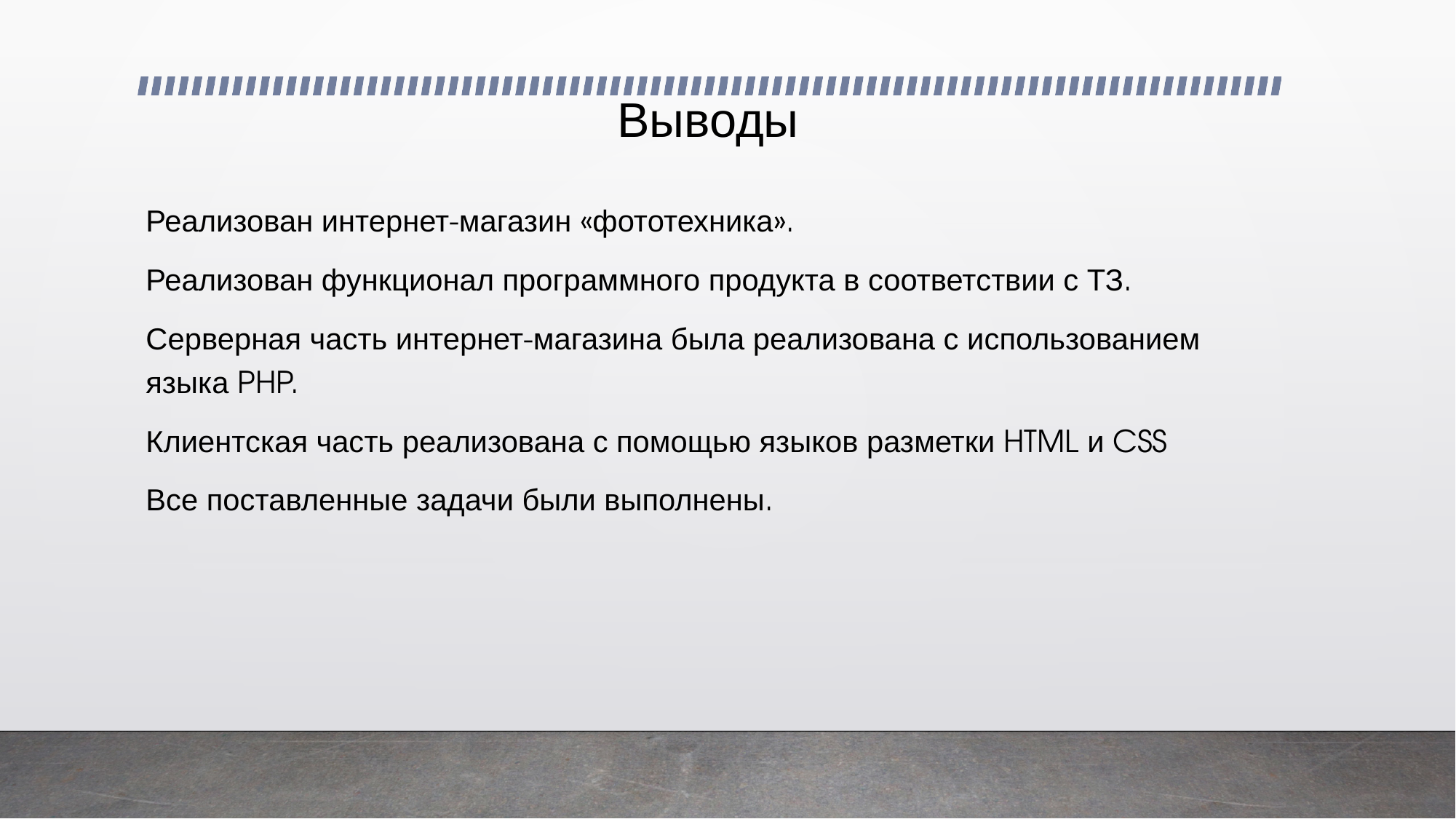

# Выводы
Реализован интернет-магазин «фототехника».
Реализован функционал программного продукта в соответствии с ТЗ.
Серверная часть интернет-магазина была реализована с использованием языка PHP.
Клиентская часть реализована с помощью языков разметки HTML и CSS
Все поставленные задачи были выполнены.